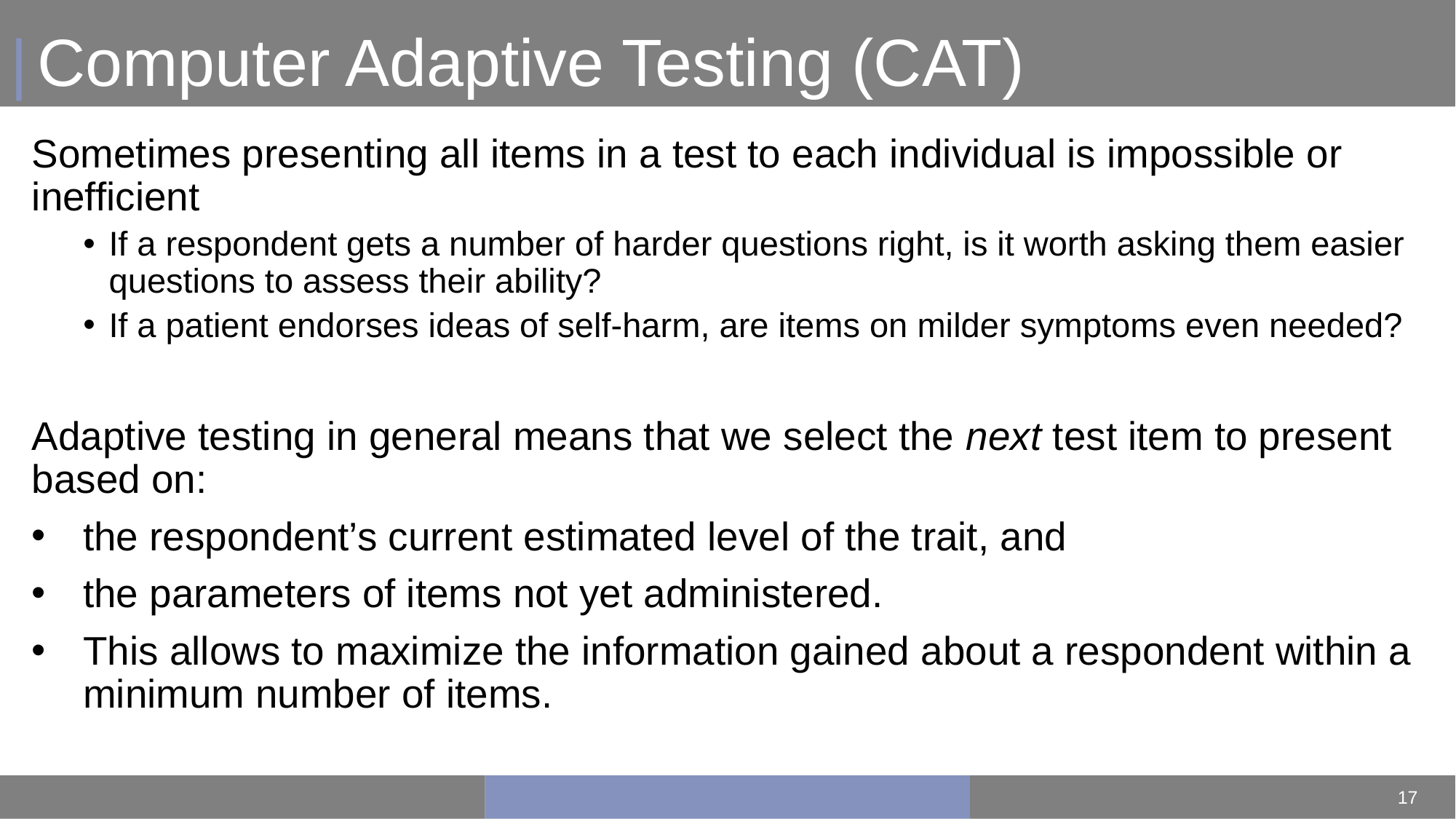

# Computer Adaptive Testing (CAT)
Sometimes presenting all items in a test to each individual is impossible or inefficient
If a respondent gets a number of harder questions right, is it worth asking them easier questions to assess their ability?
If a patient endorses ideas of self-harm, are items on milder symptoms even needed?

Adaptive testing in general means that we select the next test item to present based on:
the respondent’s current estimated level of the trait, and
the parameters of items not yet administered.
This allows to maximize the information gained about a respondent within a minimum number of items.

17